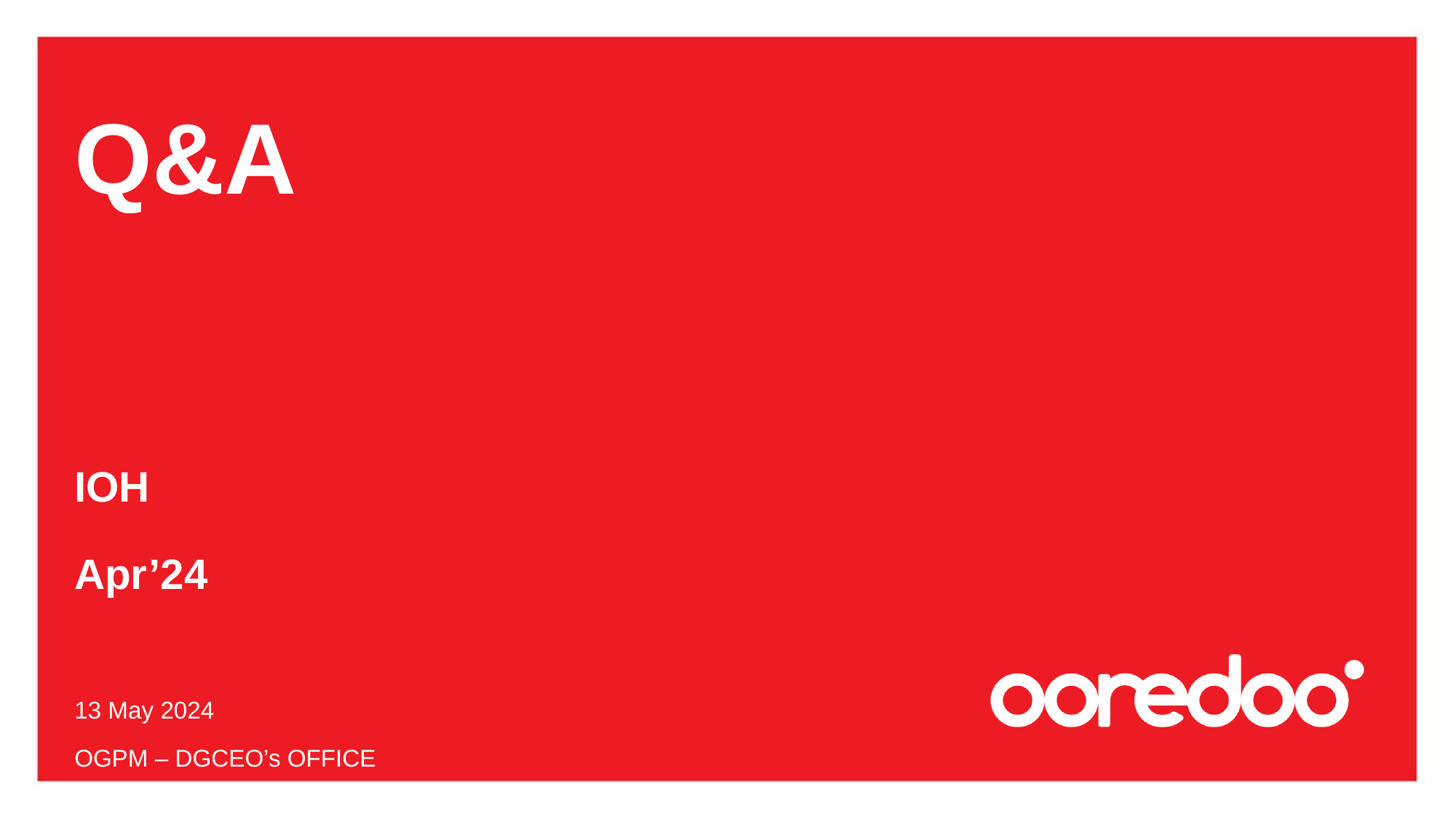

# Q&A
IOH
Apr’24

OGPM – DGCEO’s OFFICE